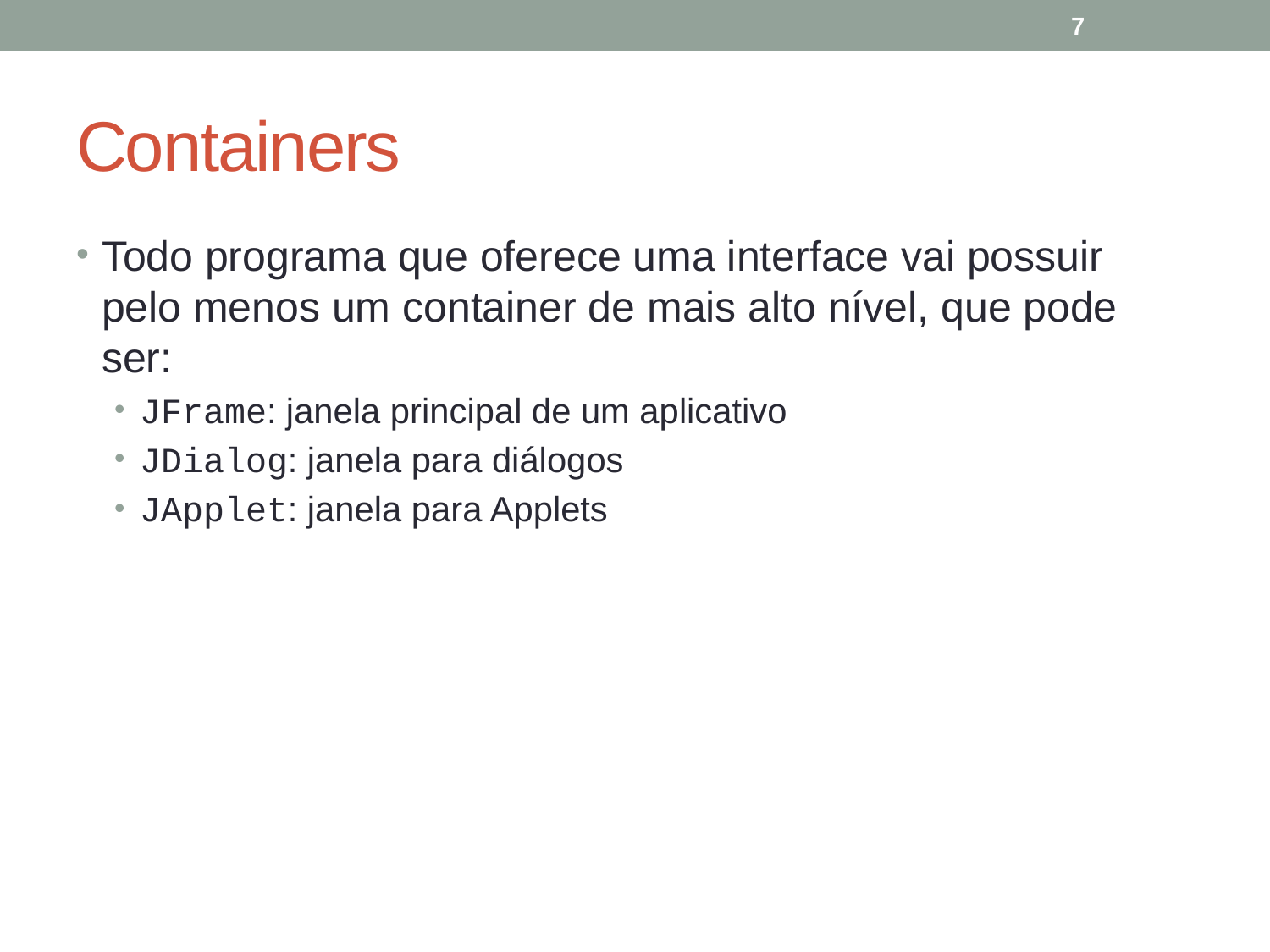

7
# Containers
Todo programa que oferece uma interface vai possuir pelo menos um container de mais alto nível, que pode ser:
JFrame: janela principal de um aplicativo
JDialog: janela para diálogos
JApplet: janela para Applets